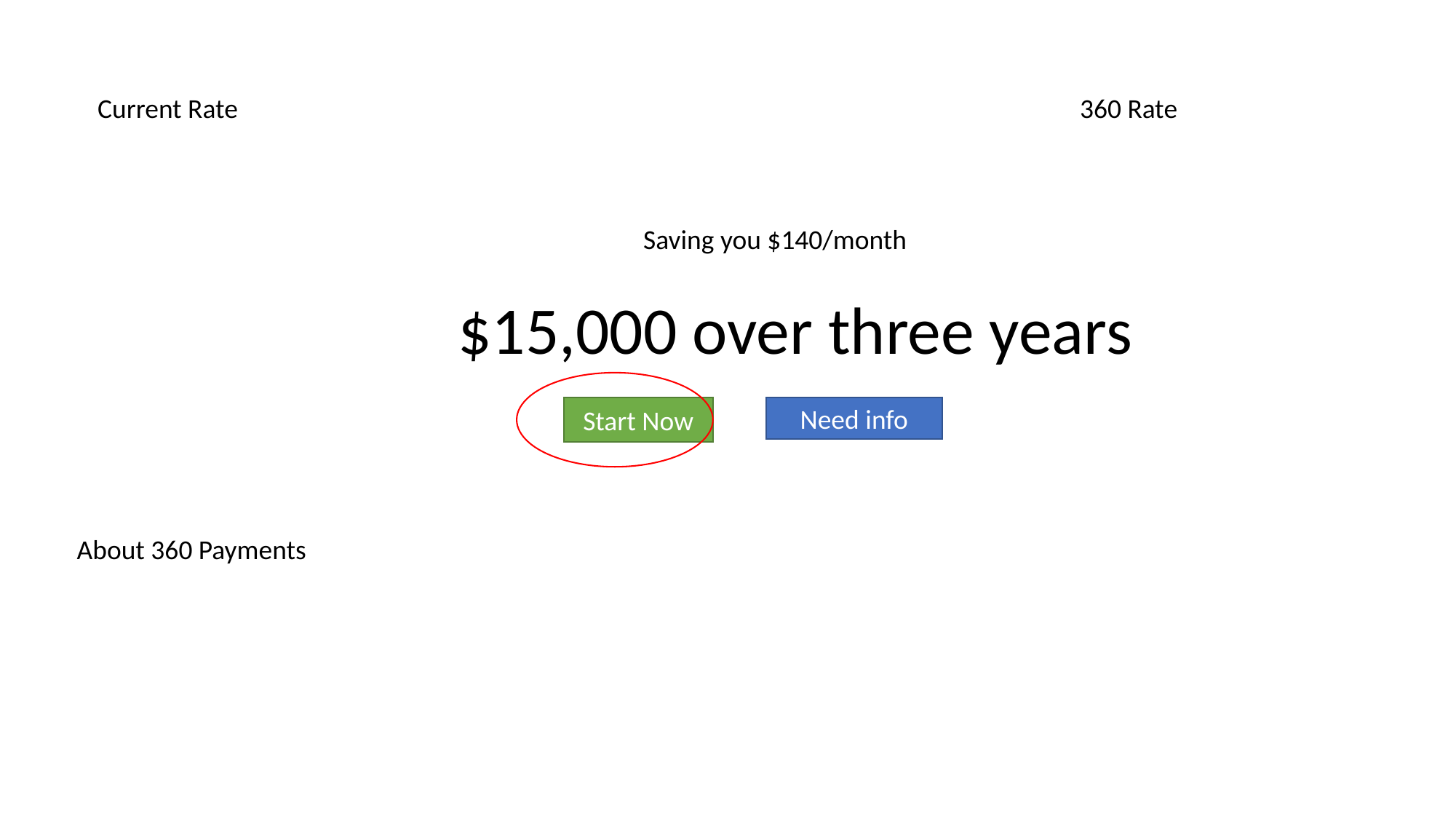

Current Rate								360 Rate

					Saving you $140/month

       $15,000 over three years

Start Now
Need info
About 360 Payments